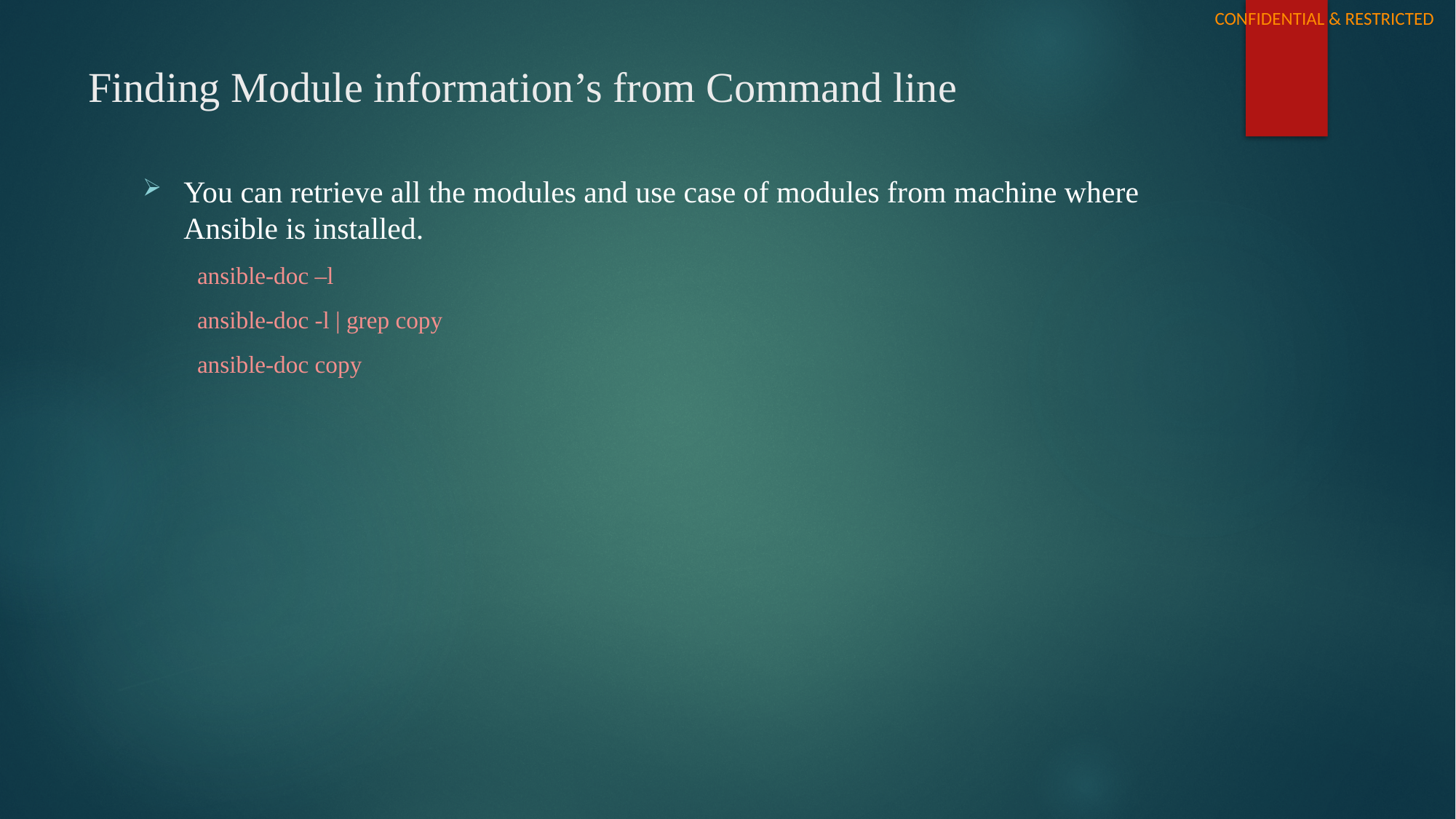

# Finding Module information’s from Command line
You can retrieve all the modules and use case of modules from machine where Ansible is installed.
ansible-doc –l
ansible-doc -l | grep copy
ansible-doc copy